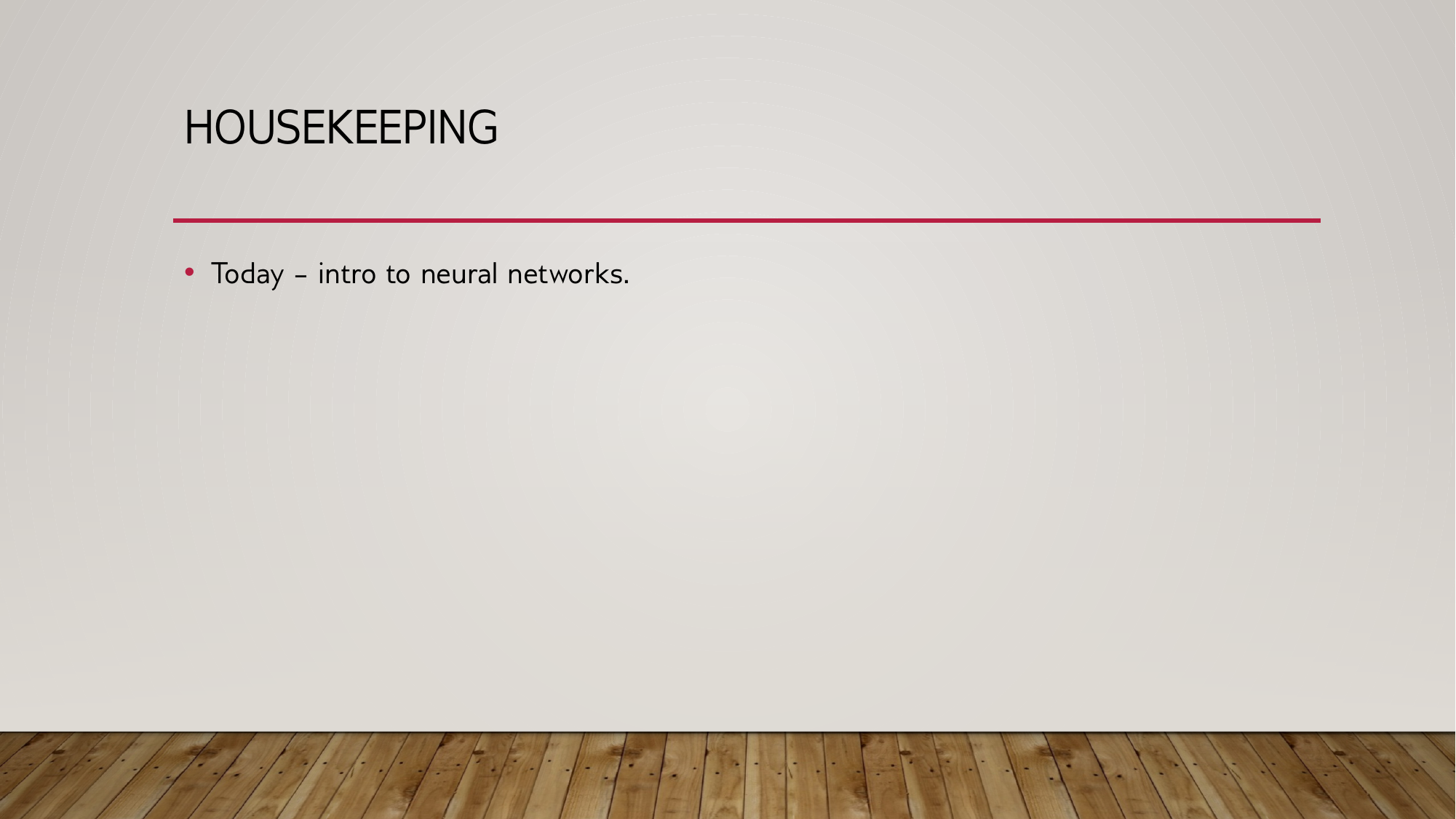

# Housekeeping
Today – intro to neural networks.